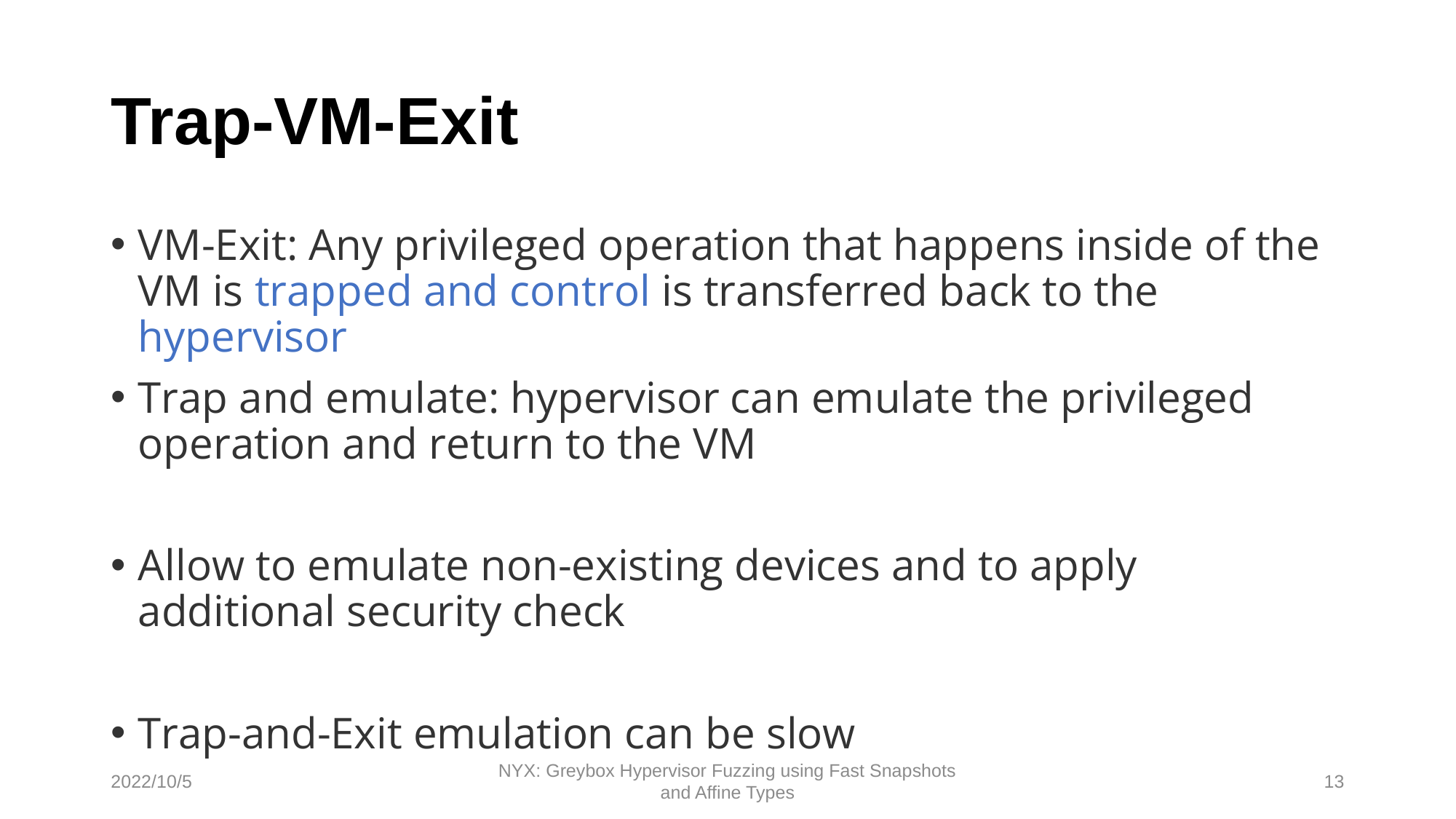

# Trap-VM-Exit
VM-Exit: Any privileged operation that happens inside of the VM is trapped and control is transferred back to the hypervisor
Trap and emulate: hypervisor can emulate the privileged operation and return to the VM

Allow to emulate non-existing devices and to apply additional security check

Trap-and-Exit emulation can be slow

2022/10/5
NYX: Greybox Hypervisor Fuzzing using Fast Snapshots and Affine Types
13